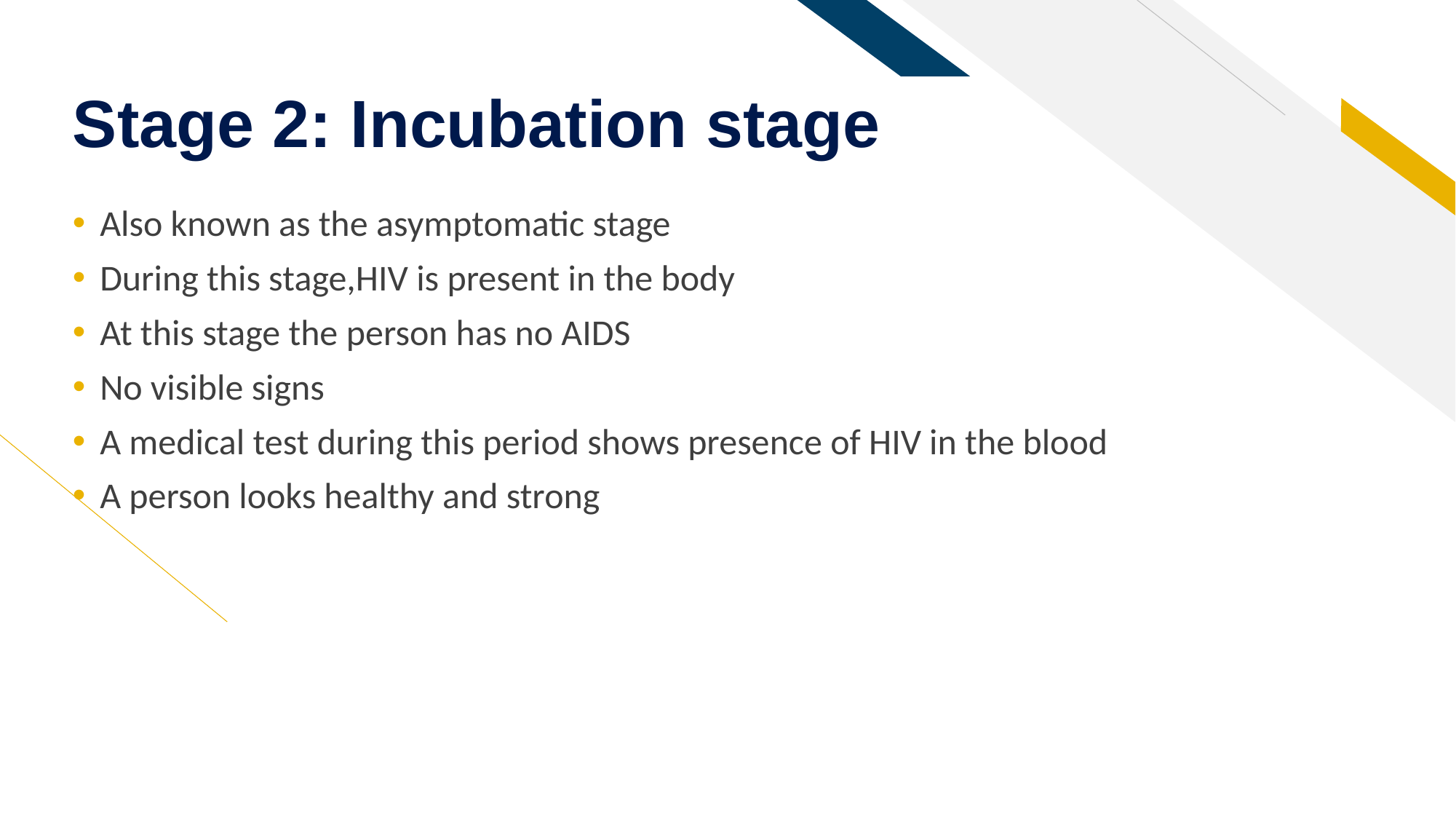

# Stage 2: Incubation stage
Also known as the asymptomatic stage
During this stage,HIV is present in the body
At this stage the person has no AIDS
No visible signs
A medical test during this period shows presence of HIV in the blood
A person looks healthy and strong